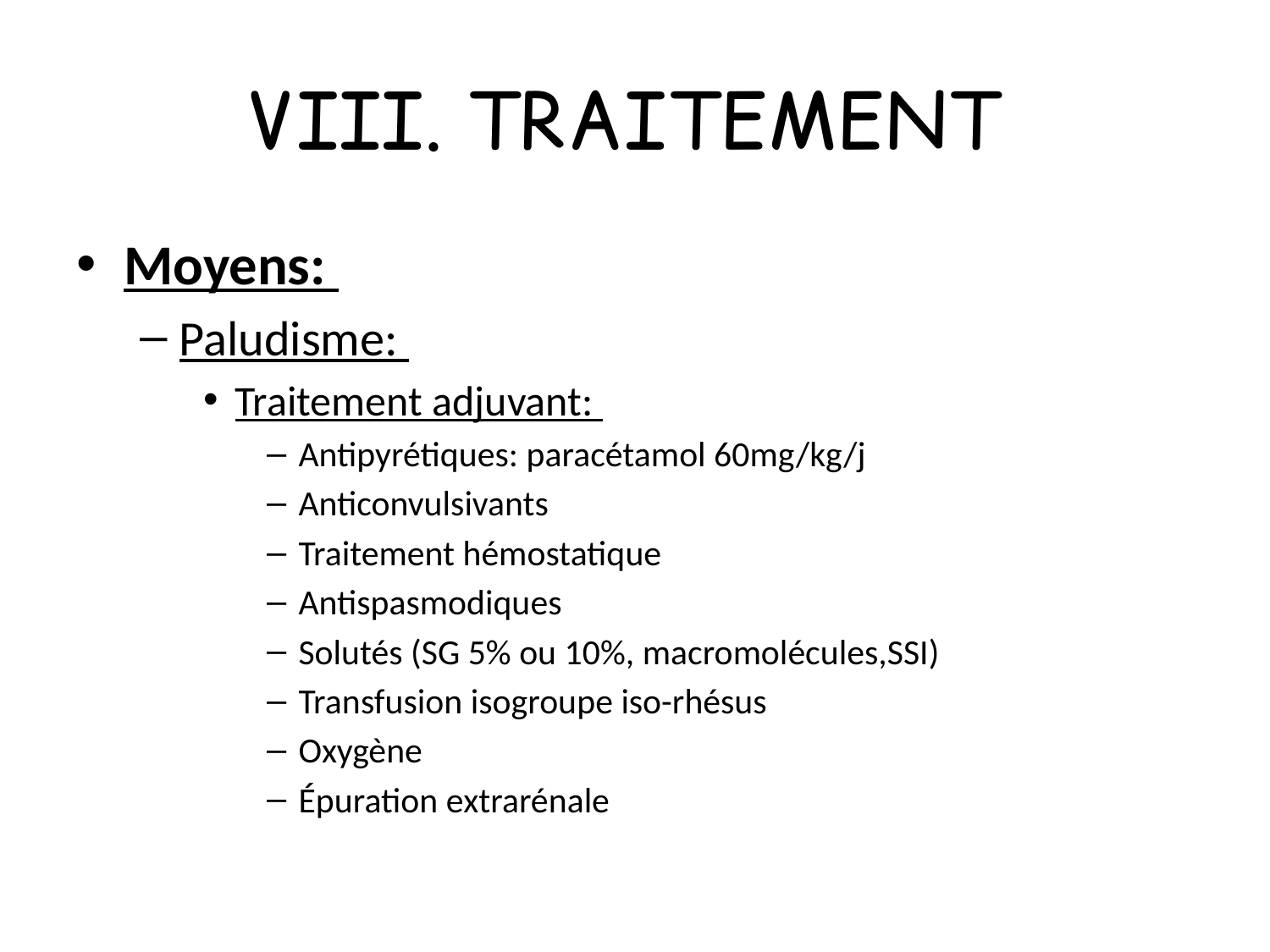

# VIII. TRAITEMENT
Moyens:
Paludisme:
Traitement adjuvant:
Antipyrétiques: paracétamol 60mg/kg/j
Anticonvulsivants
Traitement hémostatique
Antispasmodiques
Solutés (SG 5% ou 10%, macromolécules,SSI)
Transfusion isogroupe iso-rhésus
Oxygène
Épuration extrarénale